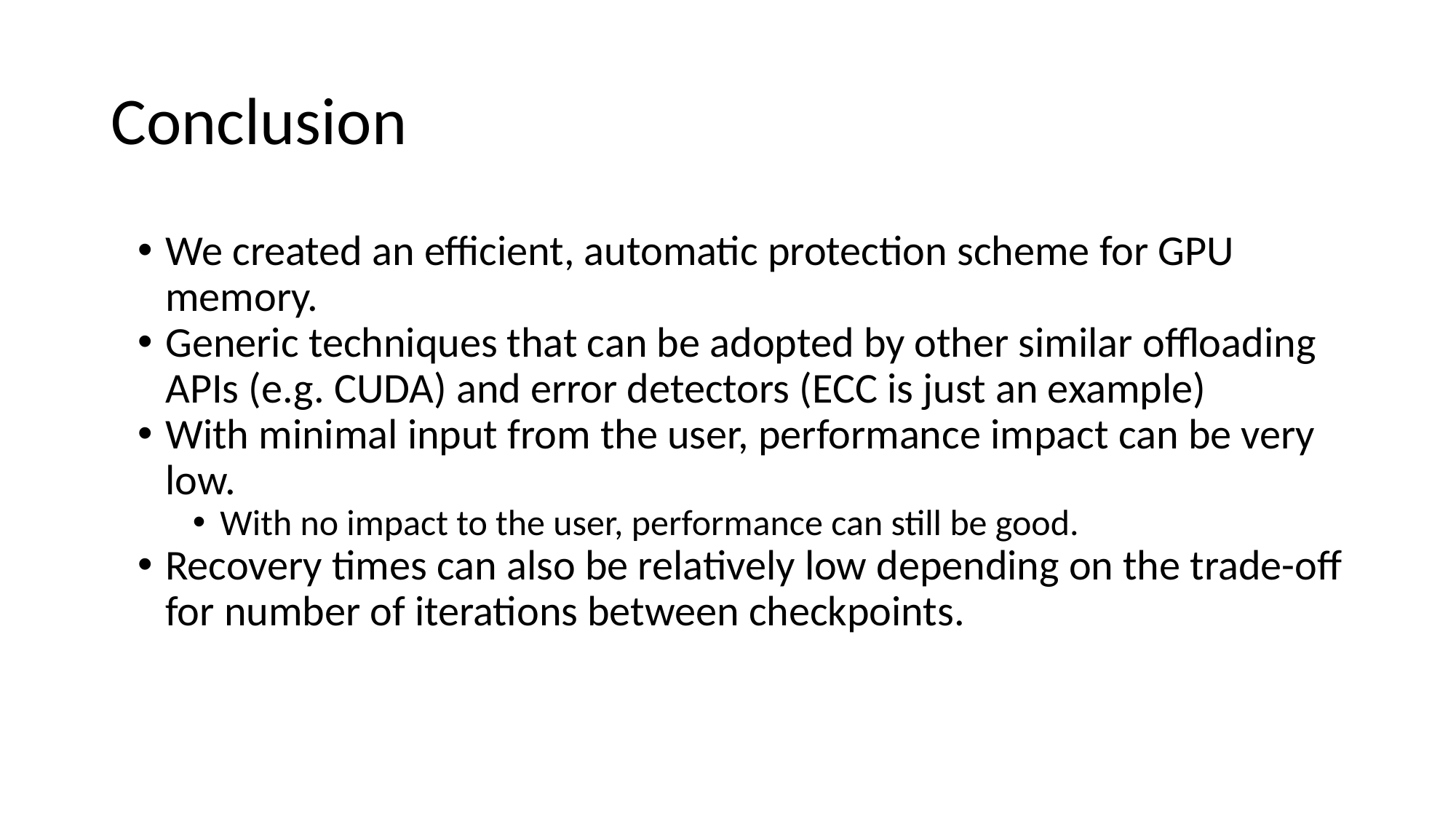

# Conclusion
We created an efficient, automatic protection scheme for GPU memory.
Generic techniques that can be adopted by other similar offloading APIs (e.g. CUDA) and error detectors (ECC is just an example)
With minimal input from the user, performance impact can be very low.
With no impact to the user, performance can still be good.
Recovery times can also be relatively low depending on the trade-off for number of iterations between checkpoints.